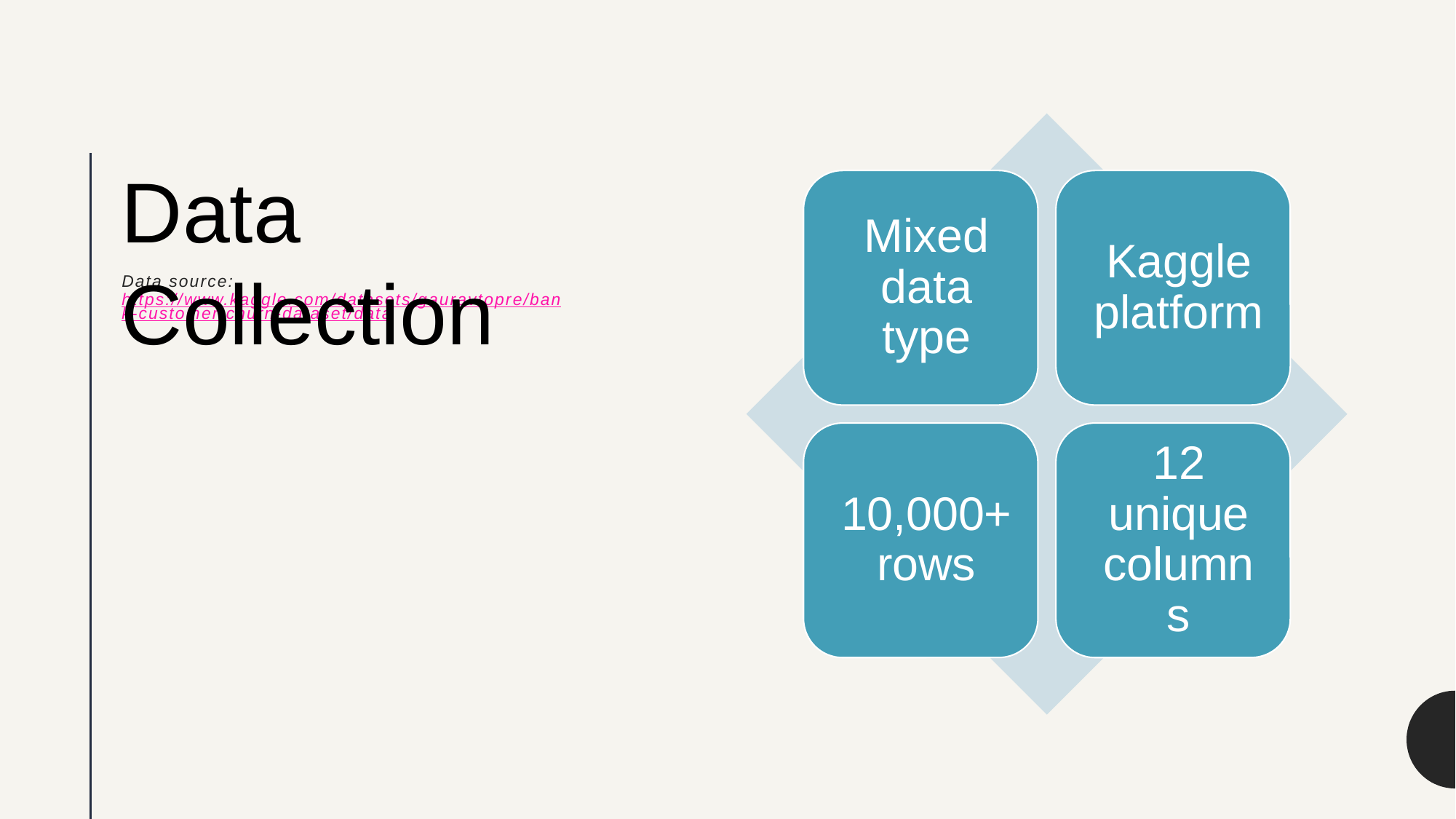

Mixed data type
Kaggle platform
10,000+ rows
12 unique columns
Data Collection
# Data source: https://www.kaggle.com/datasets/gauravtopre/bank-customer-churn-dataset/data